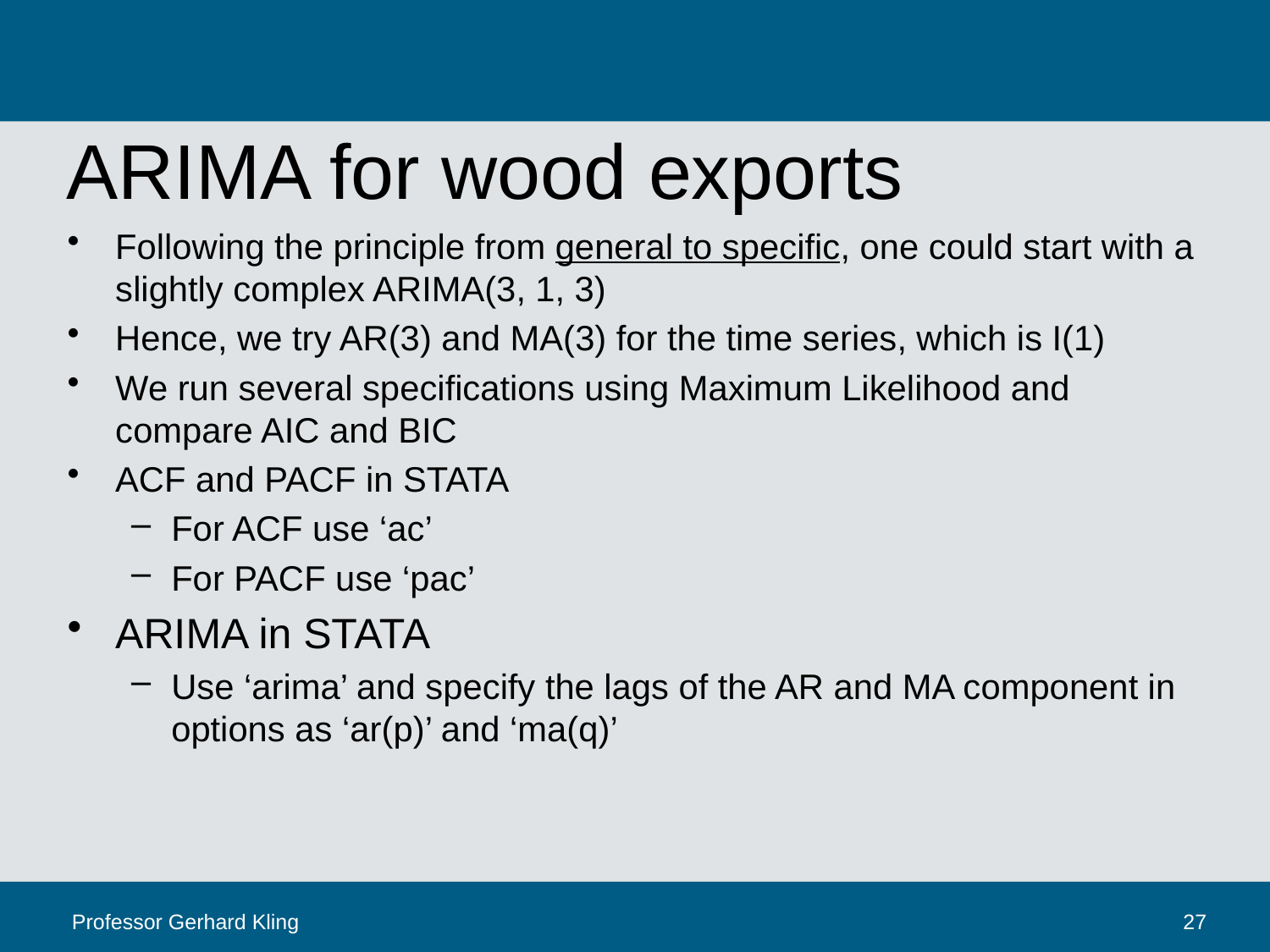

# ARIMA for wood exports
Following the principle from general to specific, one could start with a slightly complex ARIMA(3, 1, 3)
Hence, we try AR(3) and MA(3) for the time series, which is I(1)
We run several specifications using Maximum Likelihood and compare AIC and BIC
ACF and PACF in STATA
For ACF use ‘ac’
For PACF use ‘pac’
ARIMA in STATA
Use ‘arima’ and specify the lags of the AR and MA component in options as ‘ar(p)’ and ‘ma(q)’
Professor Gerhard Kling
27